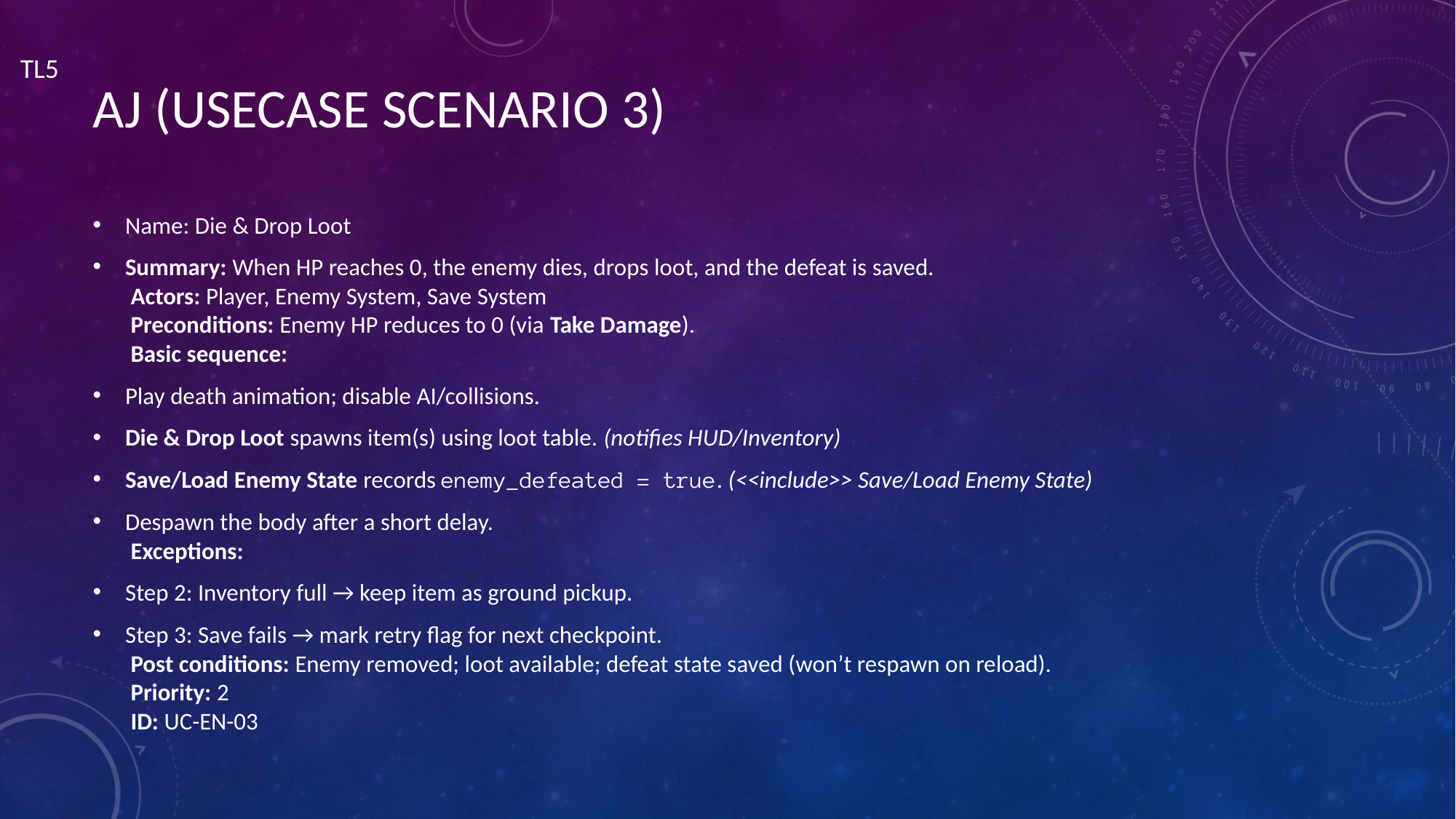

TL5
# Aj (Usecase scenario 3)

Name: Die & Drop Loot
Summary: When HP reaches 0, the enemy dies, drops loot, and the defeat is saved.
 Actors: Player, Enemy System, Save System
 Preconditions: Enemy HP reduces to 0 (via Take Damage).
 Basic sequence:
Play death animation; disable AI/collisions.
Die & Drop Loot spawns item(s) using loot table. (notifies HUD/Inventory)
Save/Load Enemy State records enemy_defeated = true. (<<include>> Save/Load Enemy State)
Despawn the body after a short delay.
 Exceptions:
Step 2: Inventory full → keep item as ground pickup.
Step 3: Save fails → mark retry flag for next checkpoint.
 Post conditions: Enemy removed; loot available; defeat state saved (won’t respawn on reload).
 Priority: 2
 ID: UC-EN-03